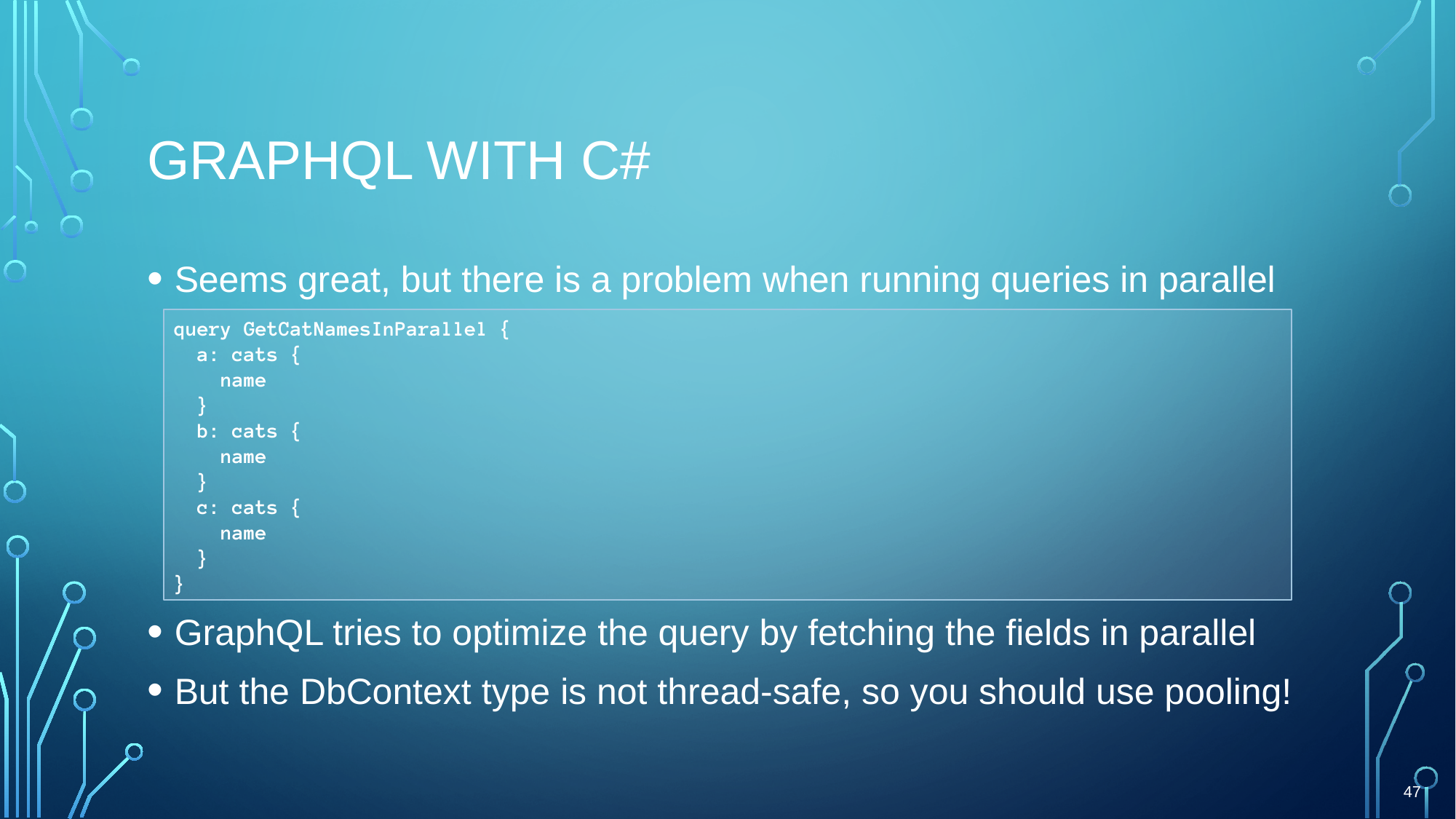

# GRAPHQL With C#
Seems great, but there is a problem when running queries in parallel

GraphQL tries to optimize the query by fetching the fields in parallel
But the DbContext type is not thread-safe, so you should use pooling!

query GetCatNamesInParallel {
  a: cats {
    name
  }
  b: cats {
    name
  }
  c: cats {
    name
  }
}
47